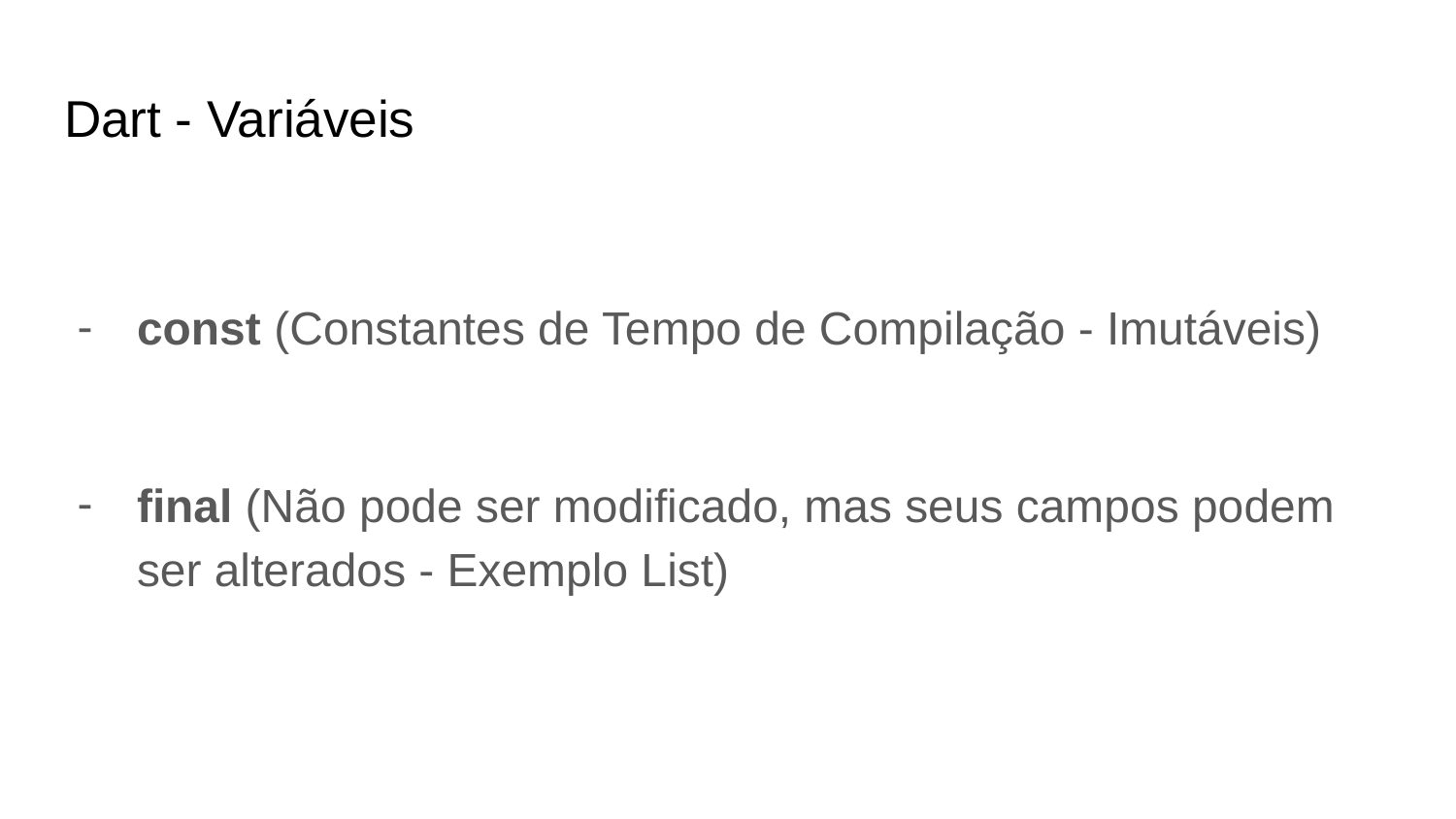

# Dart - Variáveis

const (Constantes de Tempo de Compilação - Imutáveis)

final (Não pode ser modificado, mas seus campos podem ser alterados - Exemplo List)